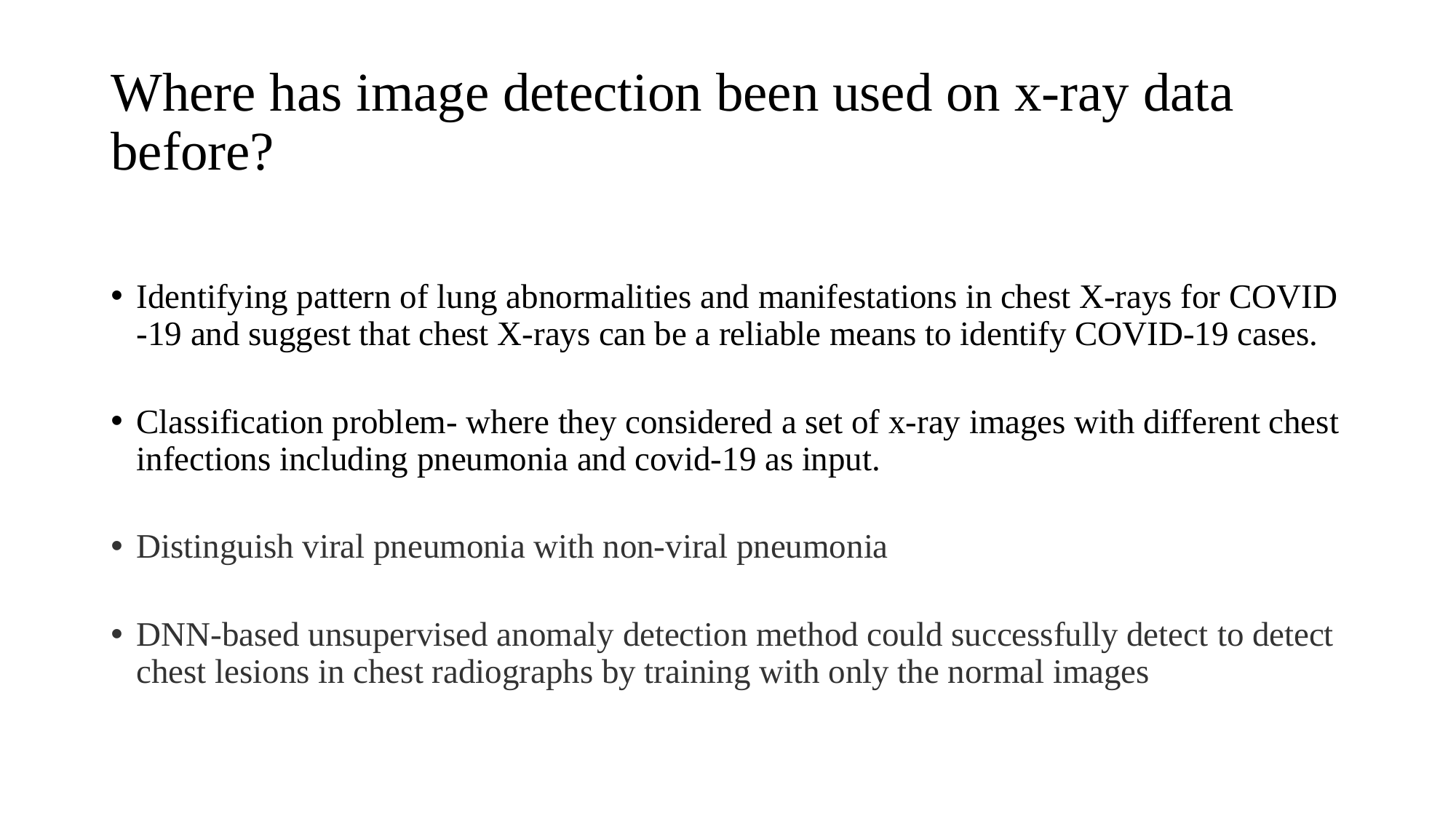

# Where has image detection been used on x-ray data before?

Identifying pattern of lung abnormalities and manifestations in chest X-rays for COVID -19 and suggest that chest X-rays can be a reliable means to identify COVID-19 cases.
Classification problem- where they considered a set of x-ray images with different chest infections including pneumonia and covid-19 as input.
Distinguish viral pneumonia with non-viral pneumonia
DNN-based unsupervised anomaly detection method could successfully detect to detect chest lesions in chest radiographs by training with only the normal images